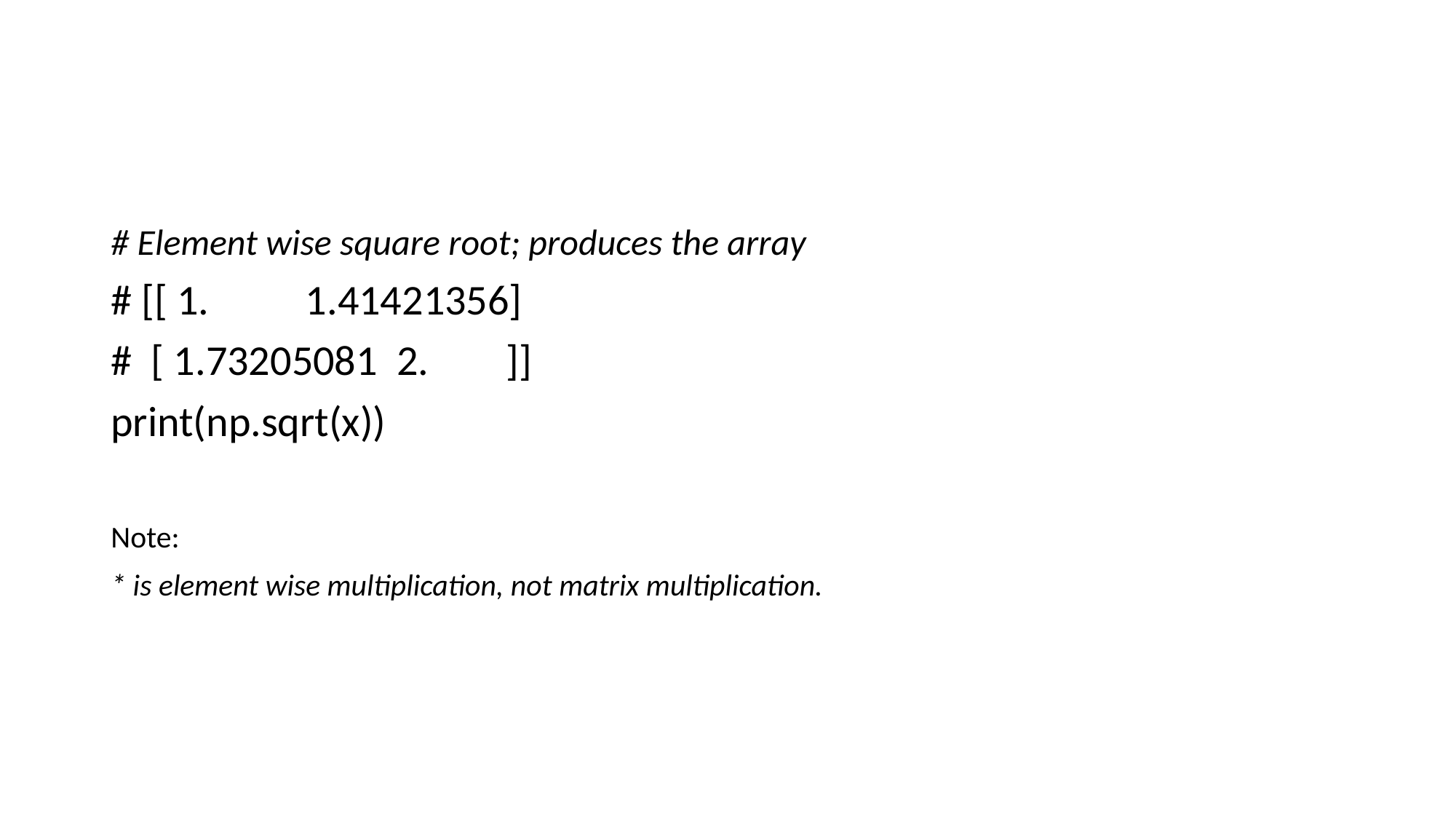

#
# Element wise square root; produces the array
# [[ 1.          1.41421356]
#  [ 1.73205081  2.        ]]
print(np.sqrt(x))

Note:
* is element wise multiplication, not matrix multiplication.